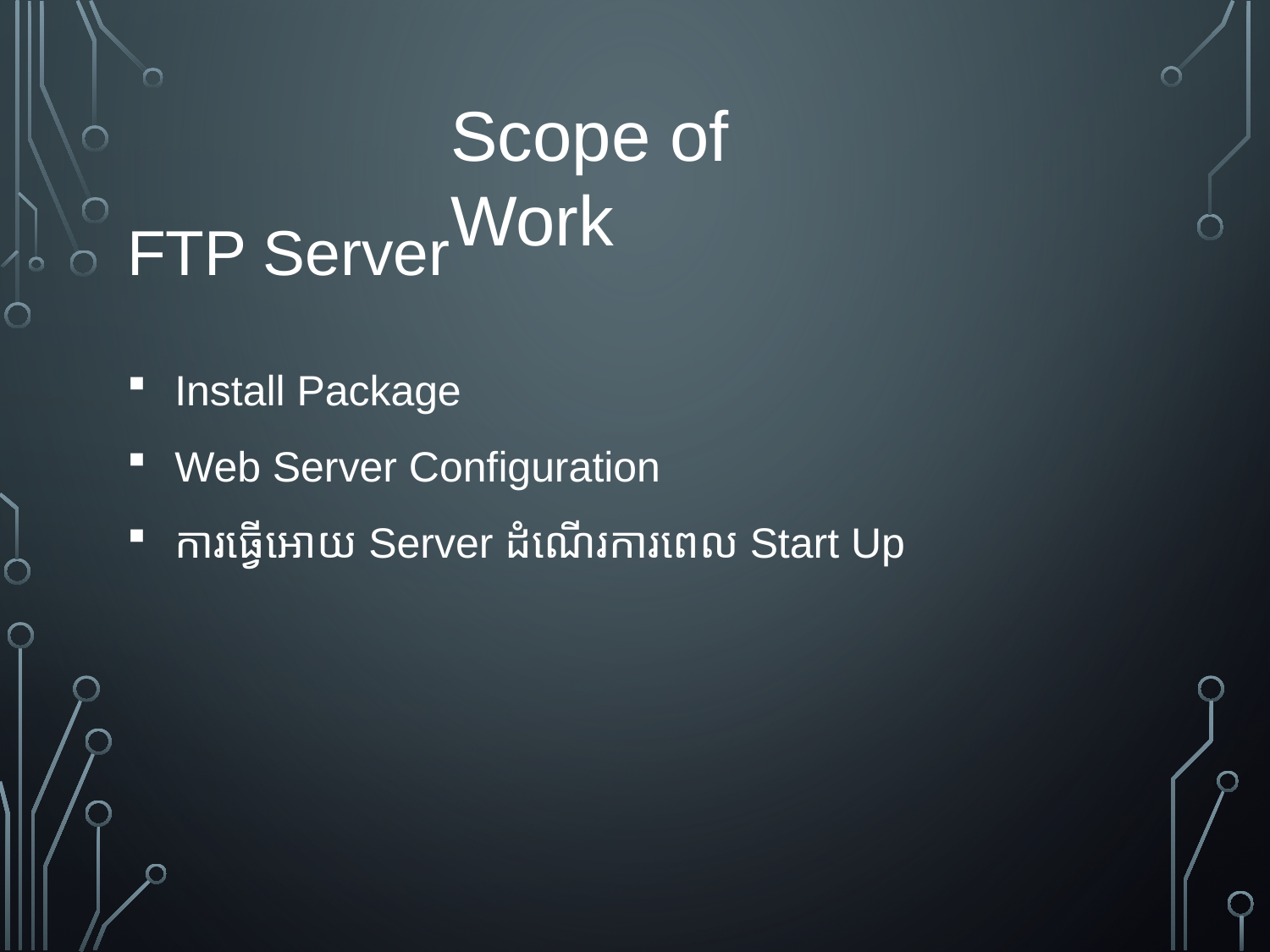

Scope of Work
FTP Server
Install Package
Web Server Configuration
ការ​ធ្វើ​អោយ​ Server ដំណើរ​ការ​ពេល​ Start Up